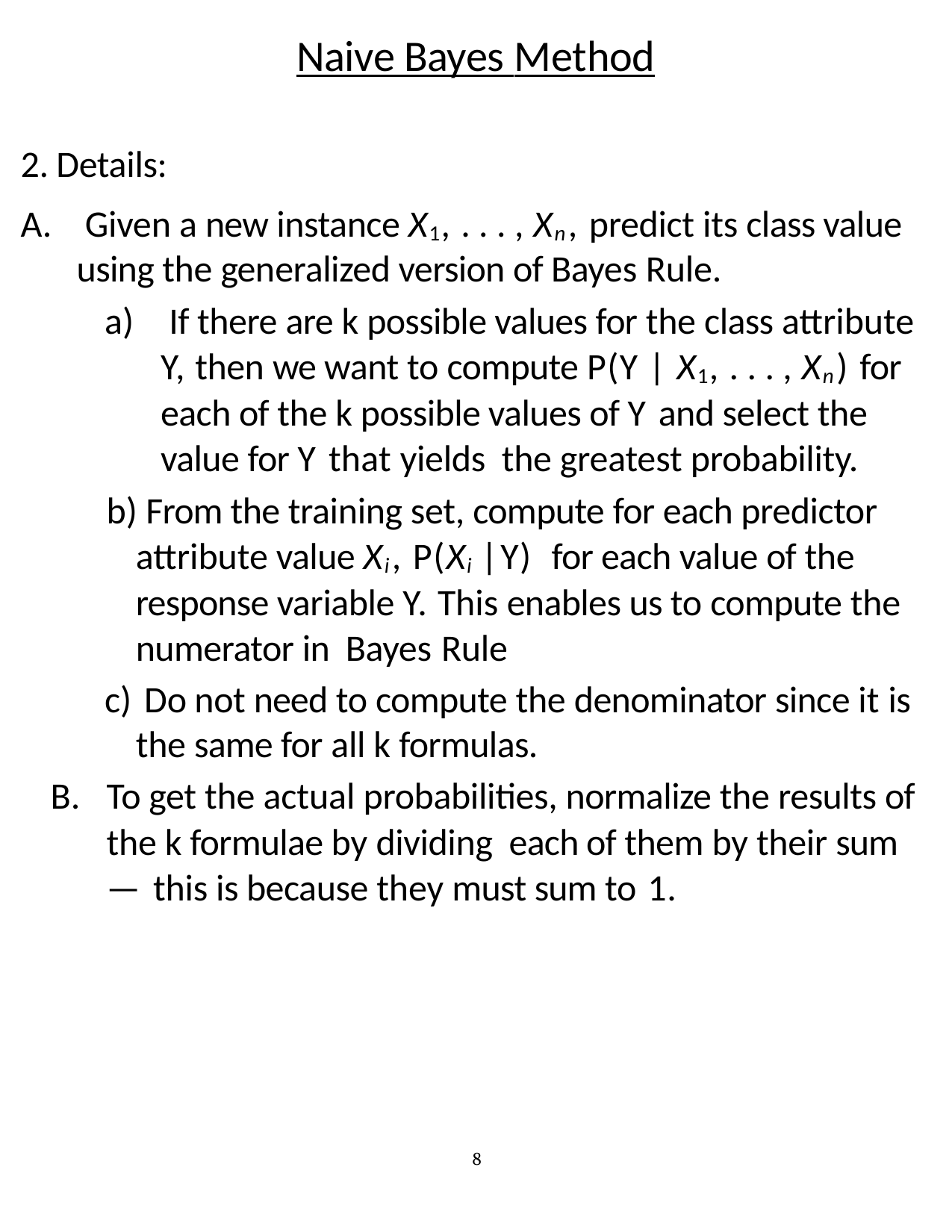

Naive Bayes Method

2. Details:
 Given a new instance X1, . . . , Xn, predict its class value using the generalized version of Bayes Rule.
 If there are k possible values for the class attribute Y, then we want to compute P(Y |  X1, . . . , Xn) for each of the k possible values of Y and select the value for Y that yields  the greatest probability.
 From the training set, compute for each predictor attribute value Xi, P(Xi | Y)  for each value of the response variable Y. This enables us to compute the numerator in  Bayes Rule
 Do not need to compute the denominator since it is the same for all k formulas.
To get the actual probabilities, normalize the results of the k formulae by dividing  each of them by their sum — this is because they must sum to 1.
8